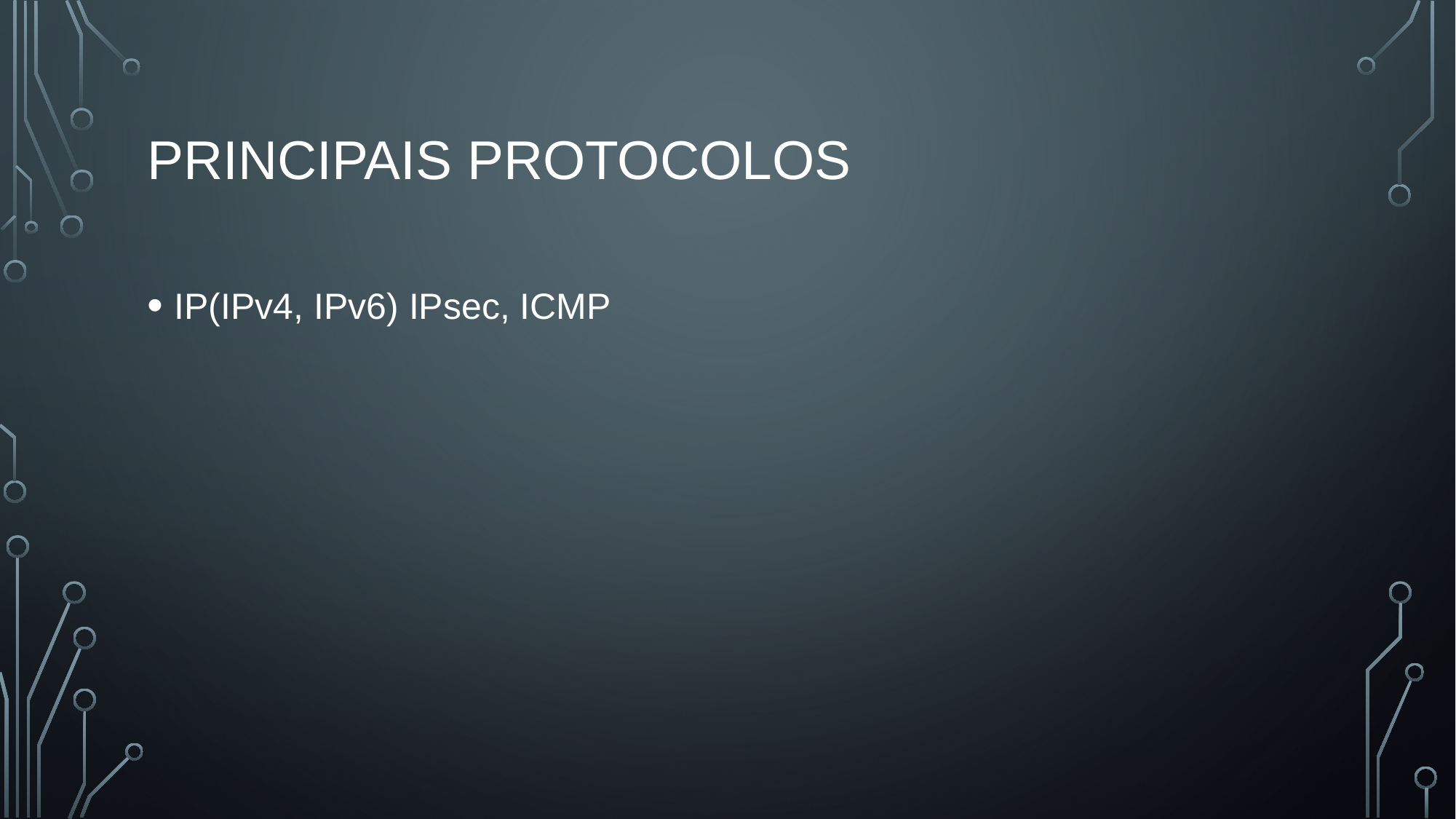

# Principais protocolos
IP(IPv4, IPv6) IPsec, ICMP